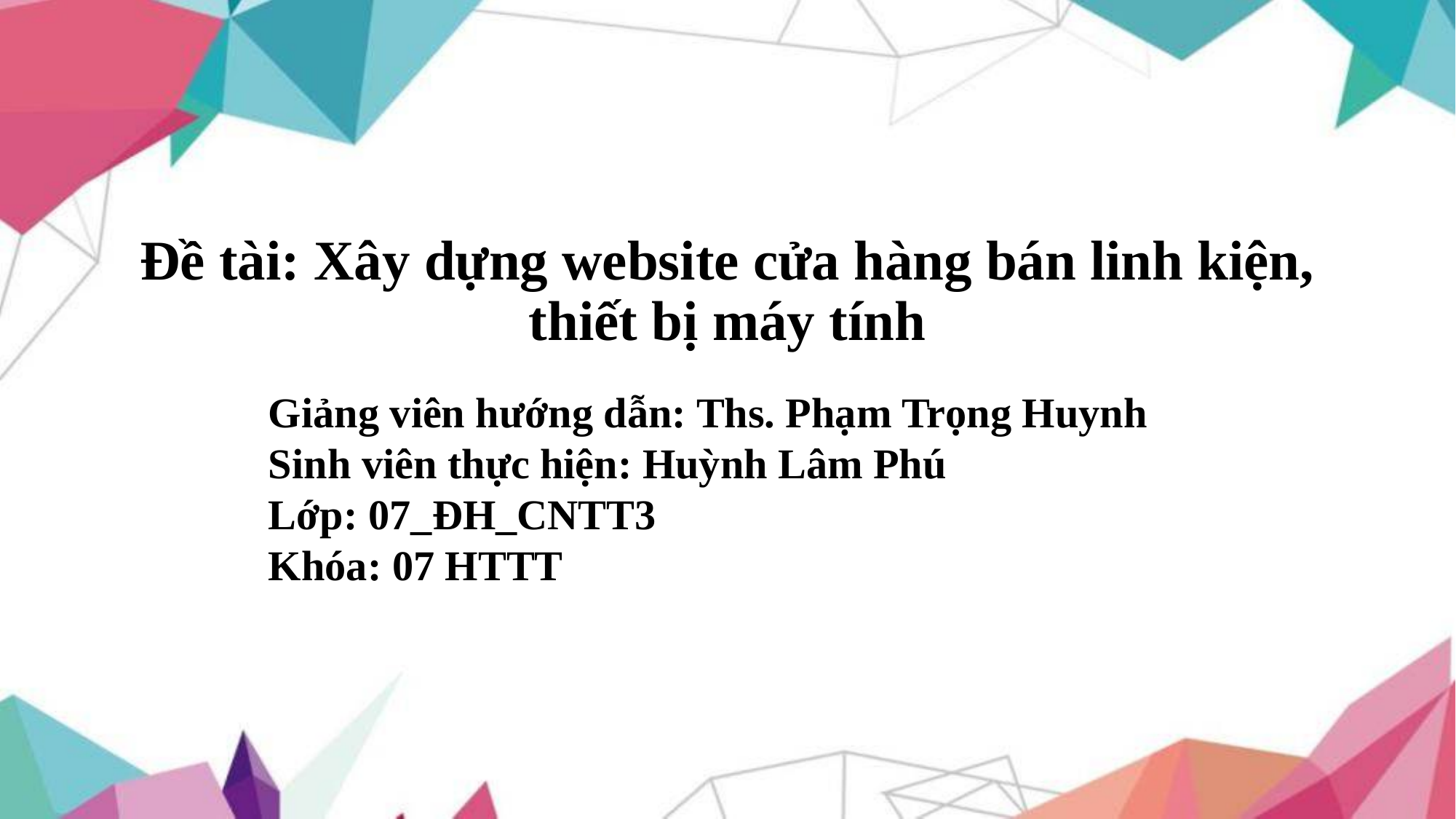

# Đề tài: Xây dựng website cửa hàng bán linh kiện, thiết bị máy tính
Giảng viên hướng dẫn: Ths. Phạm Trọng Huynh
Sinh viên thực hiện: Huỳnh Lâm Phú
Lớp: 07_ĐH_CNTT3
Khóa: 07 HTTT